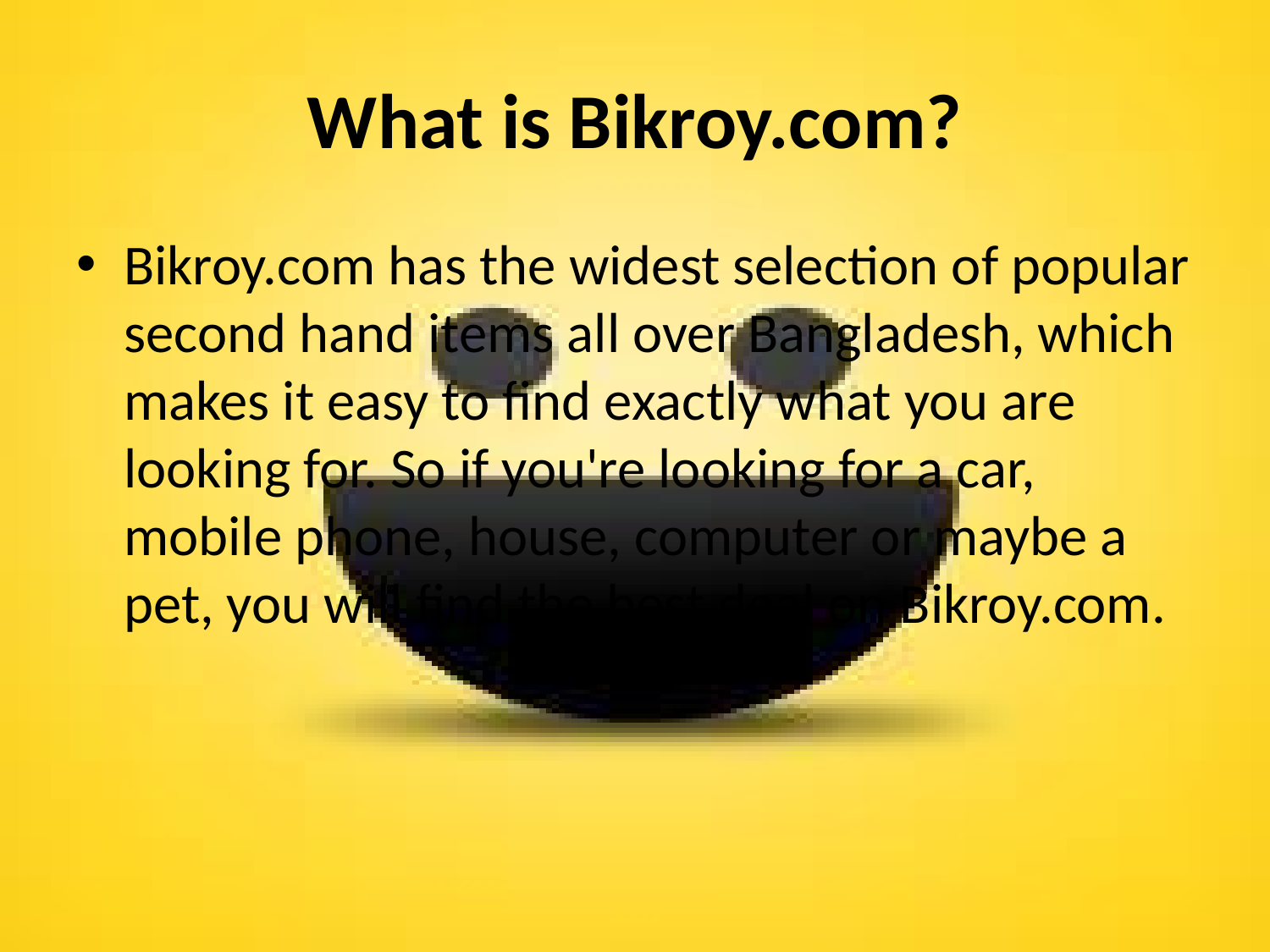

# What is Bikroy.com?
Bikroy.com has the widest selection of popular second hand items all over Bangladesh, which makes it easy to find exactly what you are looking for. So if you're looking for a car, mobile phone, house, computer or maybe a pet, you will find the best deal on Bikroy.com.